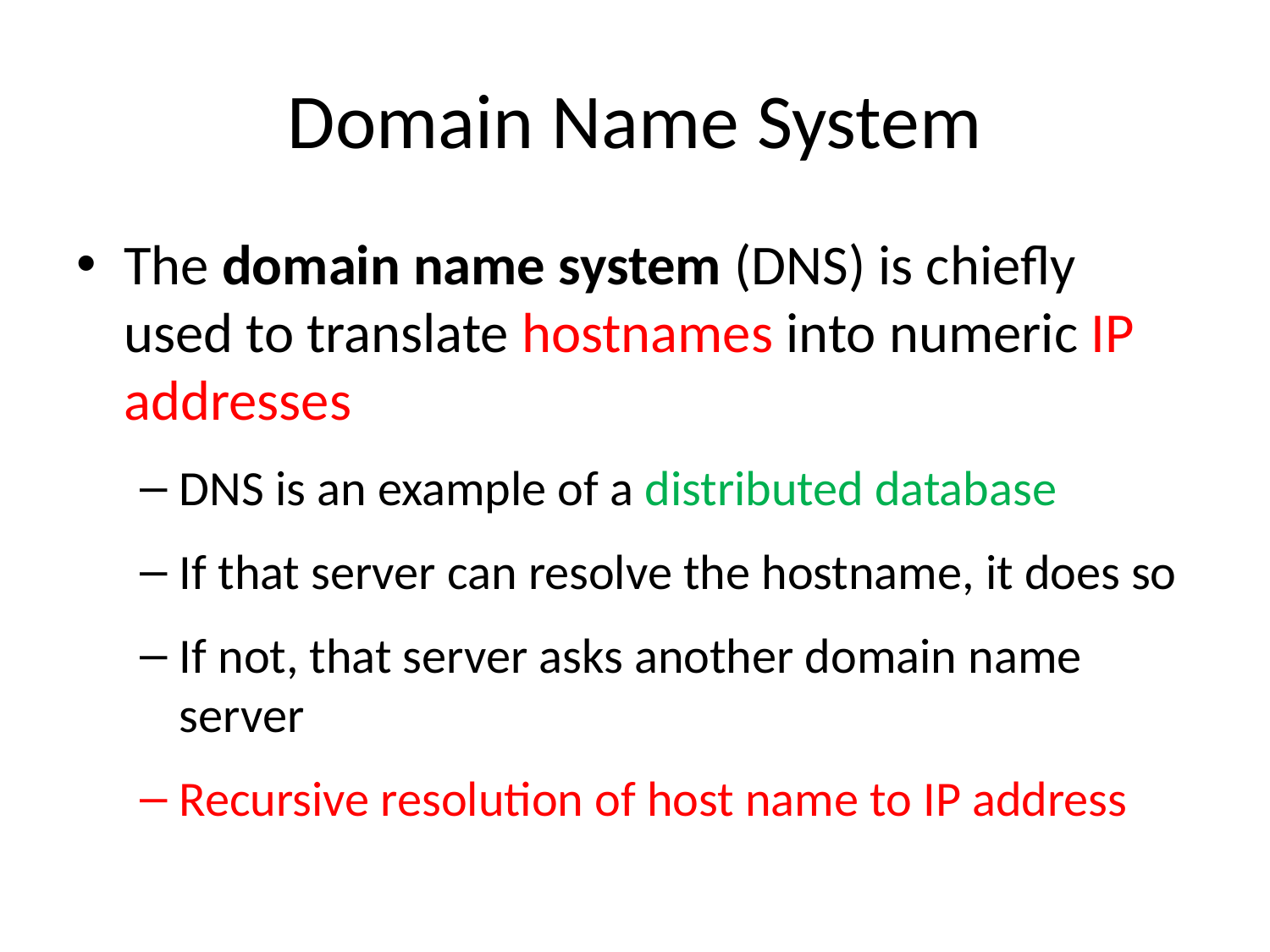

# Domain Name System
The domain name system (DNS) is chiefly used to translate hostnames into numeric IP addresses
DNS is an example of a distributed database
If that server can resolve the hostname, it does so
If not, that server asks another domain name server
Recursive resolution of host name to IP address